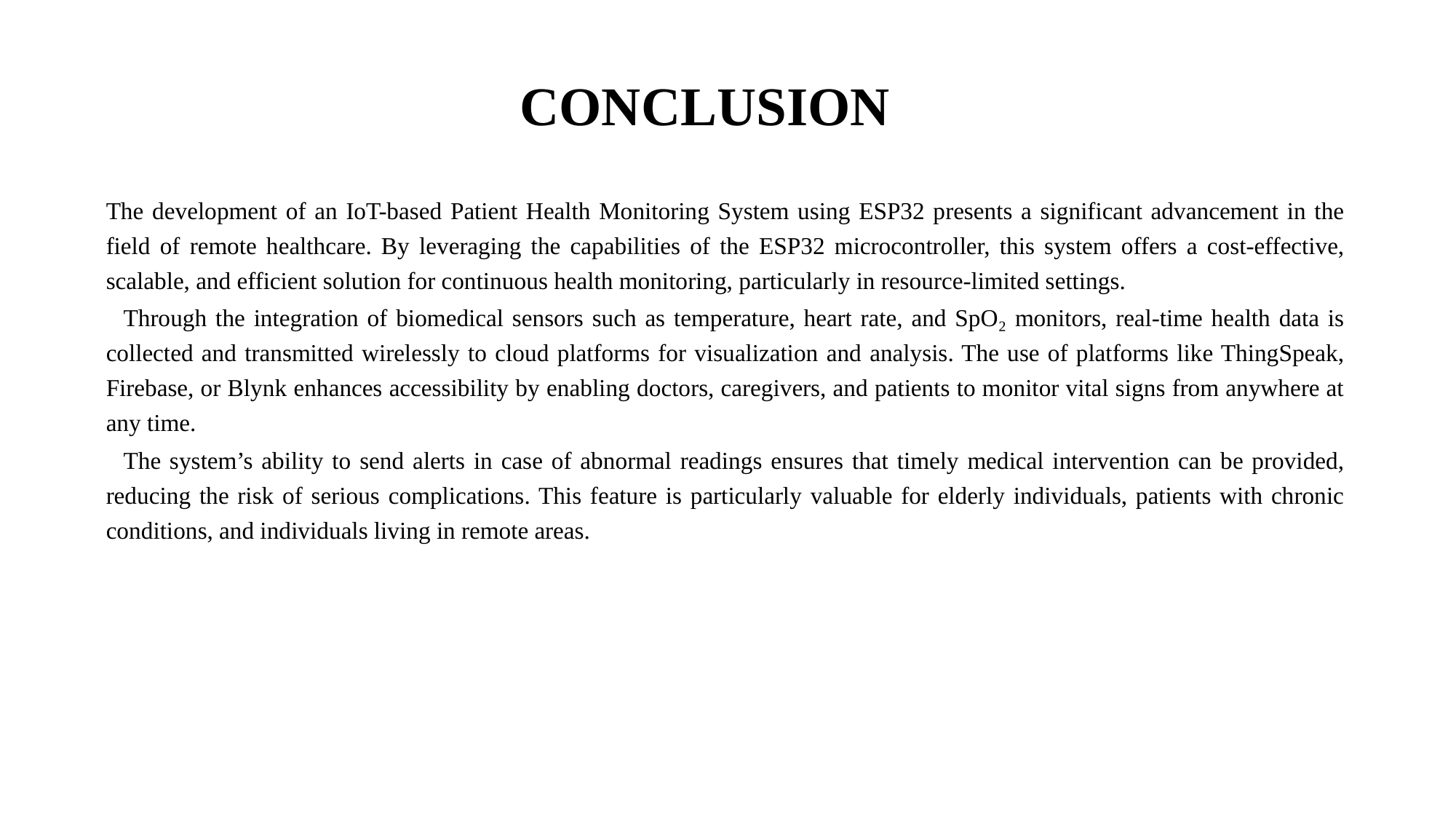

# CONCLUSION
The development of an IoT-based Patient Health Monitoring System using ESP32 presents a significant advancement in the field of remote healthcare. By leveraging the capabilities of the ESP32 microcontroller, this system offers a cost-effective, scalable, and efficient solution for continuous health monitoring, particularly in resource-limited settings.
  Through the integration of biomedical sensors such as temperature, heart rate, and SpO₂ monitors, real-time health data is collected and transmitted wirelessly to cloud platforms for visualization and analysis. The use of platforms like ThingSpeak, Firebase, or Blynk enhances accessibility by enabling doctors, caregivers, and patients to monitor vital signs from anywhere at any time.
  The system’s ability to send alerts in case of abnormal readings ensures that timely medical intervention can be provided, reducing the risk of serious complications. This feature is particularly valuable for elderly individuals, patients with chronic conditions, and individuals living in remote areas.